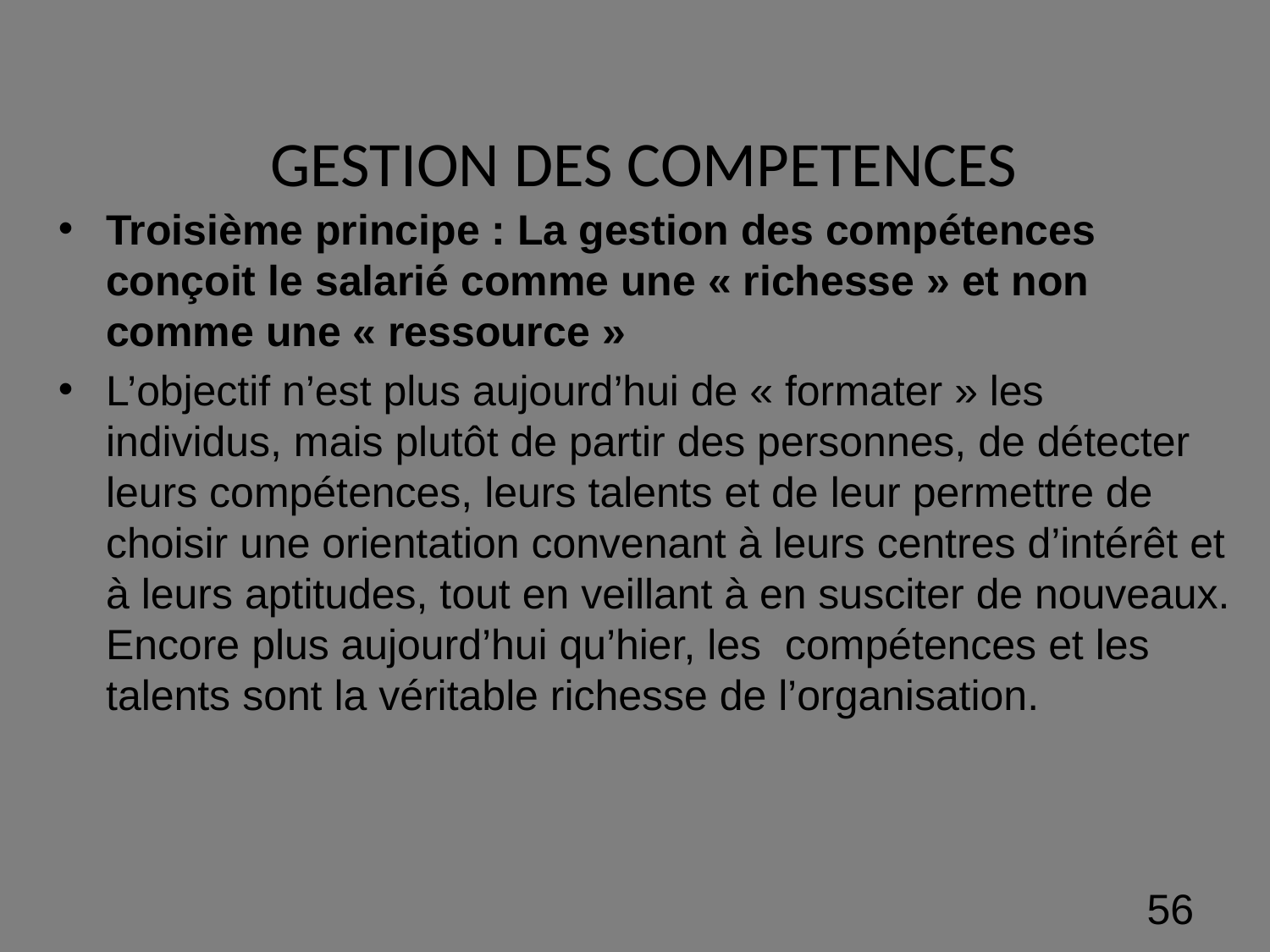

# GESTION DES COMPETENCES
Troisième principe : La gestion des compétences conçoit le salarié comme une « richesse » et non comme une « ressource »
L’objectif n’est plus aujourd’hui de « formater » les individus, mais plutôt de partir des personnes, de détecter leurs compétences, leurs talents et de leur permettre de choisir une orientation convenant à leurs centres d’intérêt et à leurs aptitudes, tout en veillant à en susciter de nouveaux. Encore plus aujourd’hui qu’hier, les  compétences et les talents sont la véritable richesse de l’organisation.
56